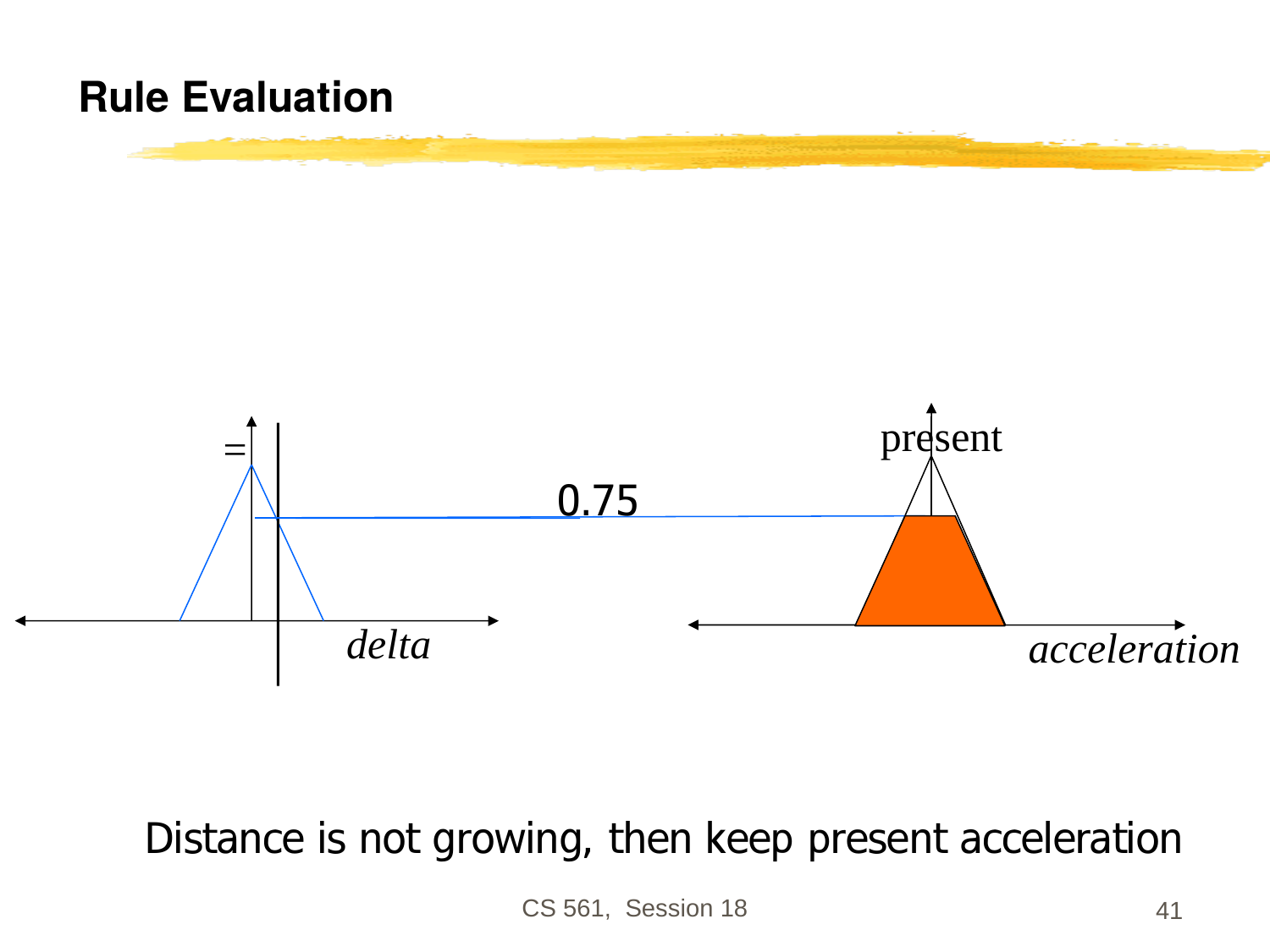

# Rule Evaluation

present
=

0.75

delta
acceleration

Distance is not growing, then keep present acceleration
CS 561,  Session 18
41